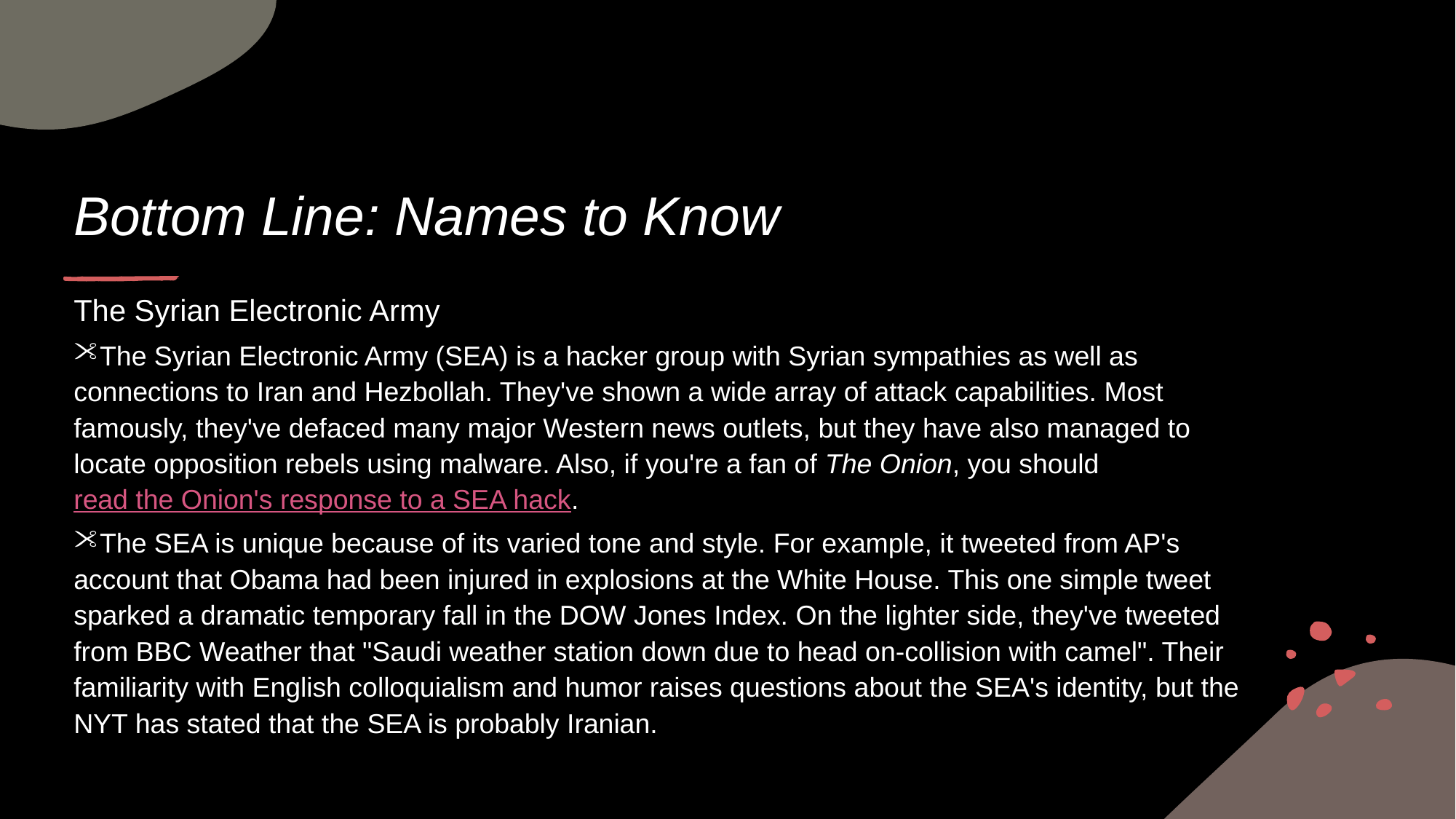

# Bottom Line: Names to Know
The Syrian Electronic Army
The Syrian Electronic Army (SEA) is a hacker group with Syrian sympathies as well as connections to Iran and Hezbollah. They've shown a wide array of attack capabilities. Most famously, they've defaced many major Western news outlets, but they have also managed to locate opposition rebels using malware. Also, if you're a fan of The Onion, you should read the Onion's response to a SEA hack.
The SEA is unique because of its varied tone and style. For example, it tweeted from AP's account that Obama had been injured in explosions at the White House. This one simple tweet sparked a dramatic temporary fall in the DOW Jones Index. On the lighter side, they've tweeted from BBC Weather that "Saudi weather station down due to head on-collision with camel". Their familiarity with English colloquialism and humor raises questions about the SEA's identity, but the NYT has stated that the SEA is probably Iranian.